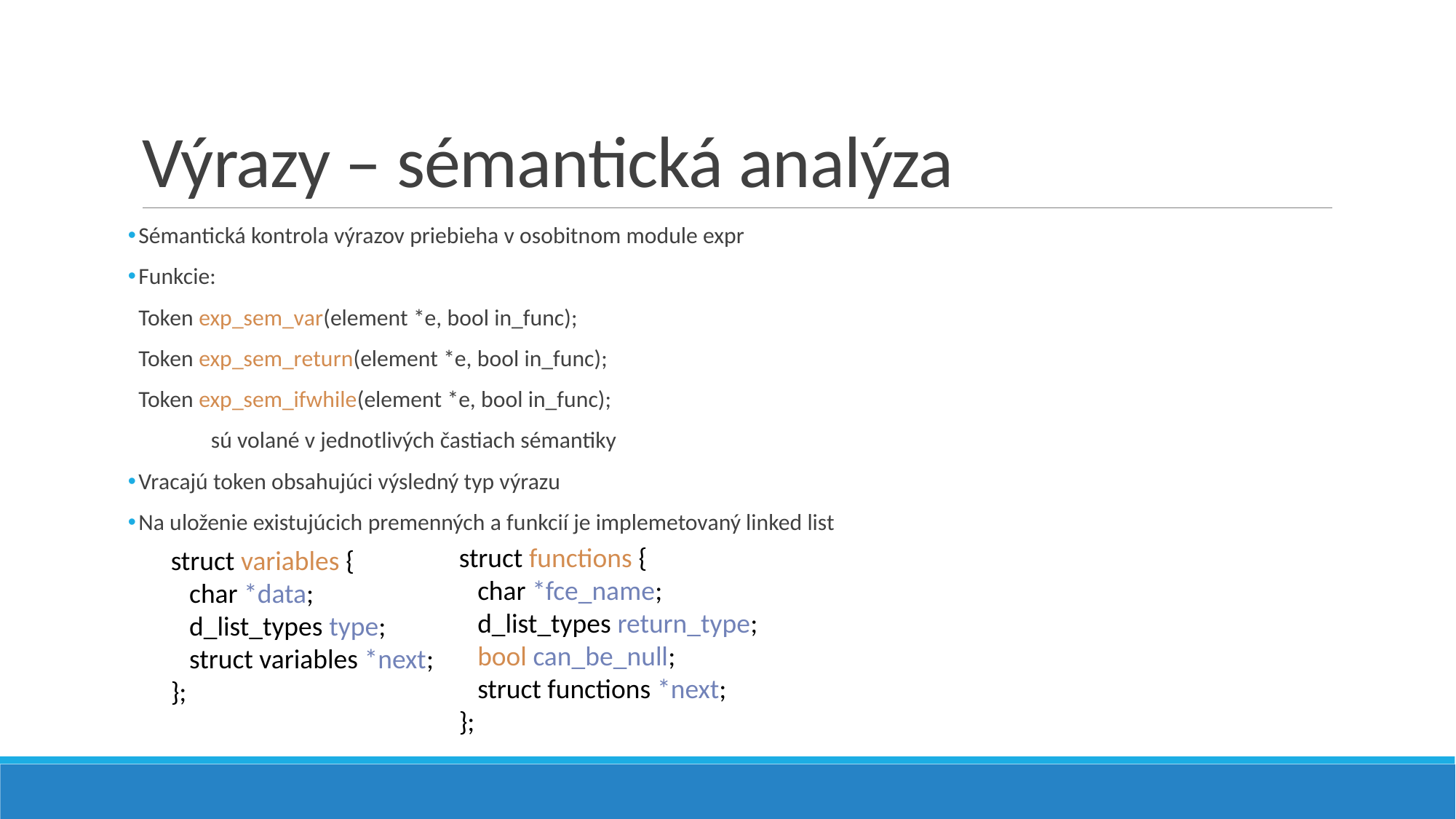

# Výrazy – sémantická analýza
Sémantická kontrola výrazov priebieha v osobitnom module expr
Funkcie:
Token exp_sem_var(element *e, bool in_func);
Token exp_sem_return(element *e, bool in_func);
Token exp_sem_ifwhile(element *e, bool in_func);
	sú volané v jednotlivých častiach sémantiky
Vracajú token obsahujúci výsledný typ výrazu
Na uloženie existujúcich premenných a funkcií je implemetovaný linked list

struct functions {
   char *fce_name;
   d_list_types return_type;
   bool can_be_null;
   struct functions *next;
};

struct variables {
   char *data;
   d_list_types type;
   struct variables *next;
};